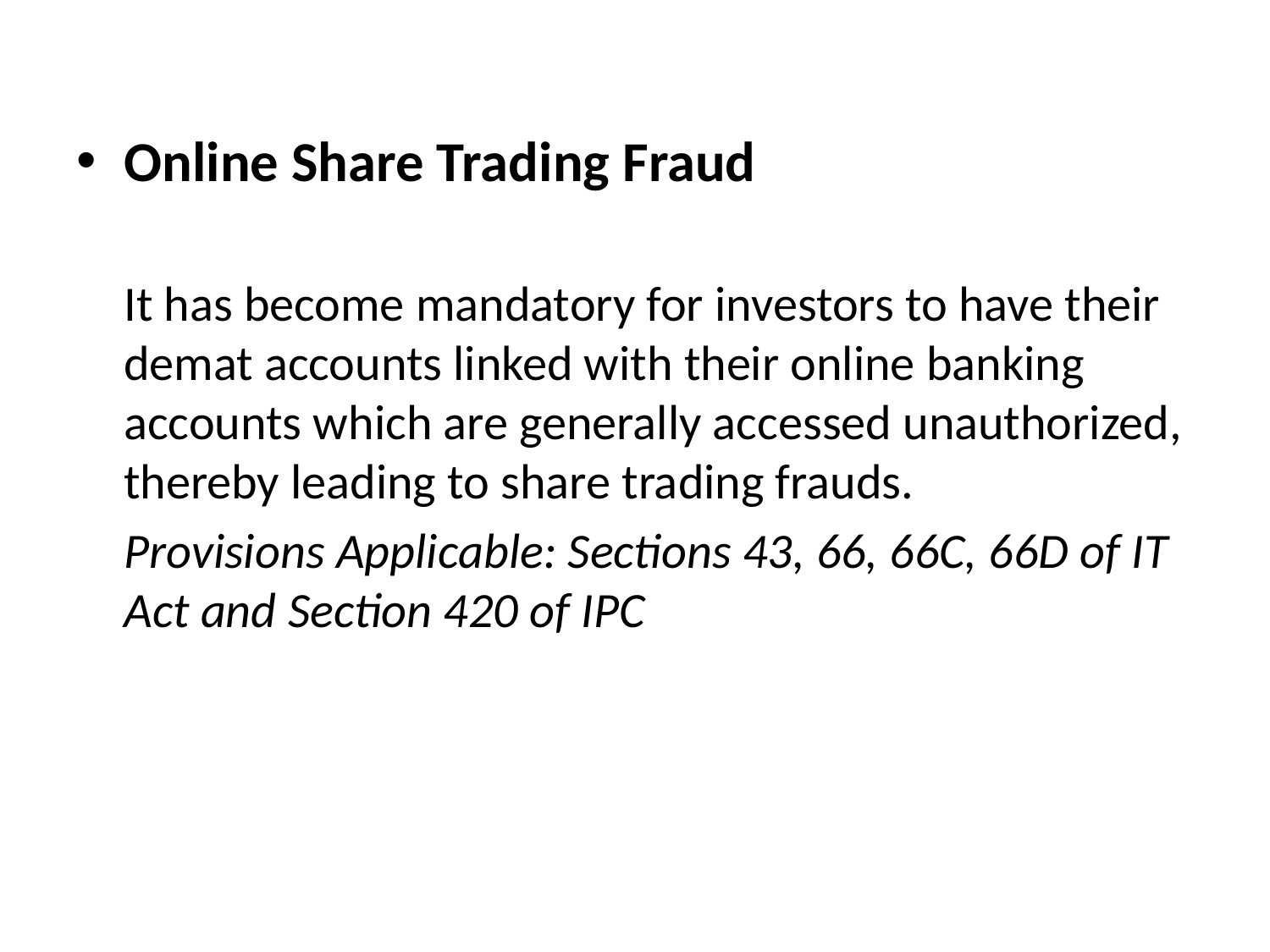

Online Share Trading Fraud
It has become mandatory for investors to have their demat accounts linked with their online banking accounts which are generally accessed unauthorized, thereby leading to share trading frauds.
	Provisions Applicable: Sections 43, 66, 66C, 66D of IT Act and Section 420 of IPC